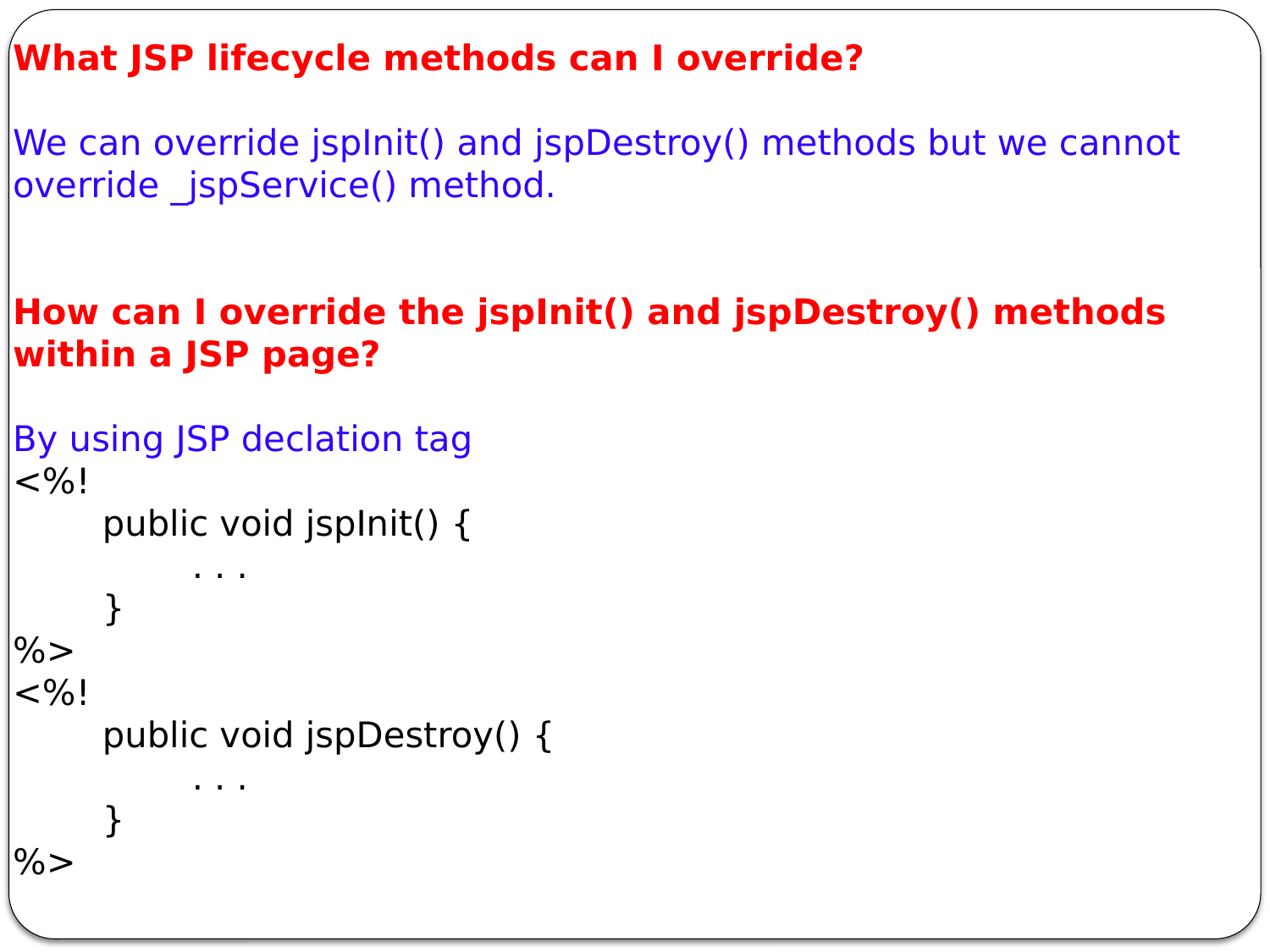

What JSP lifecycle methods can I override?
We can override jspInit() and jspDestroy() methods but we cannot override _jspService() method.

How can I override the jspInit() and jspDestroy() methods within a JSP page?
By using JSP declation tag
<%!
        public void jspInit() {
                . . .
        }
%>
<%!    
        public void jspDestroy() {
                . . .  
        }
%>